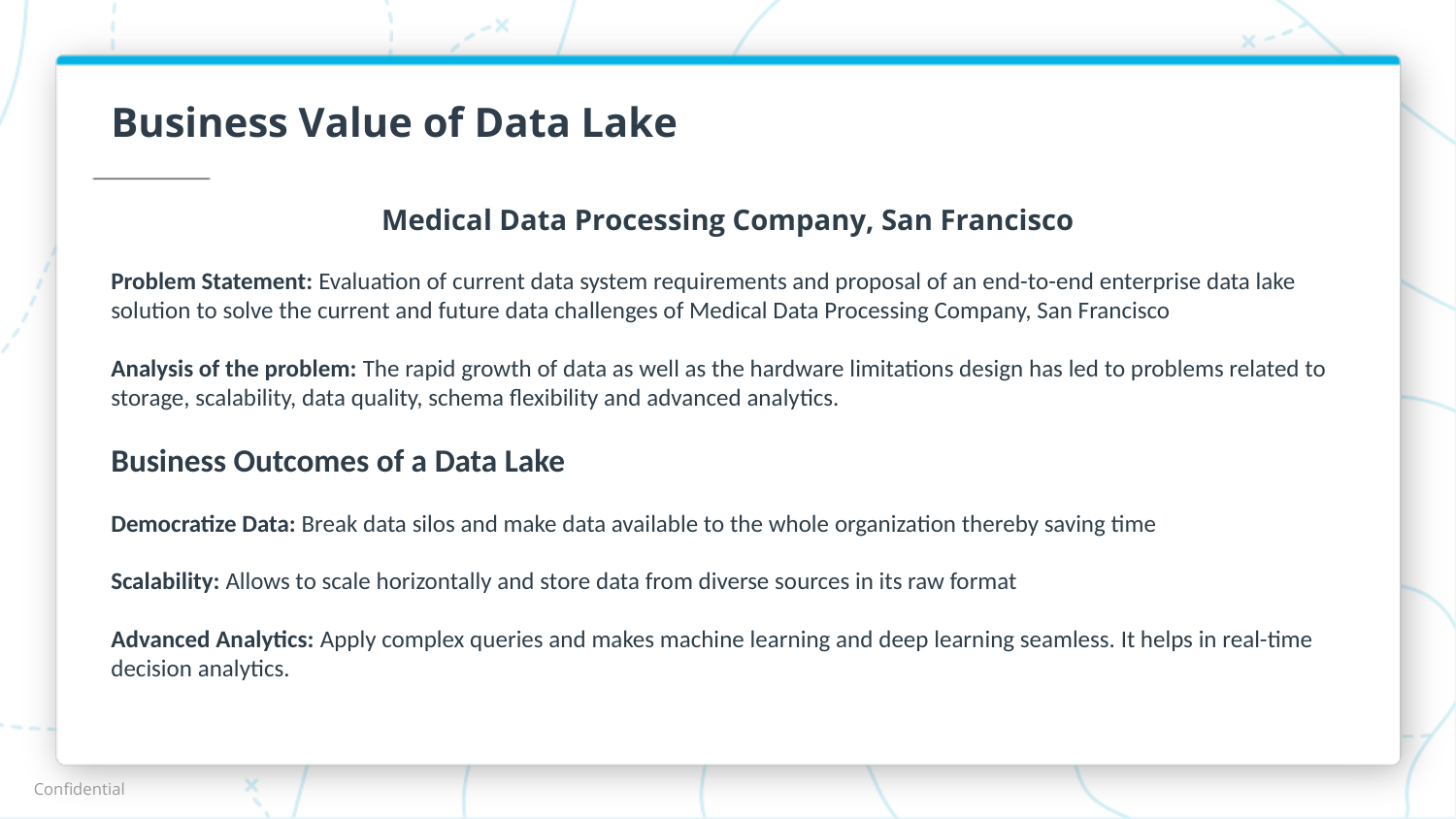

# Business Value of Data Lake
Medical Data Processing Company, San Francisco

Problem Statement: Evaluation of current data system requirements and proposal of an end-to-end enterprise data lake solution to solve the current and future data challenges of Medical Data Processing Company, San Francisco

Analysis of the problem: The rapid growth of data as well as the hardware limitations design has led to problems related to storage, scalability, data quality, schema flexibility and advanced analytics.

Business Outcomes of a Data Lake
Democratize Data: Break data silos and make data available to the whole organization thereby saving time

Scalability: Allows to scale horizontally and store data from diverse sources in its raw format

Advanced Analytics: Apply complex queries and makes machine learning and deep learning seamless. It helps in real-time decision analytics.